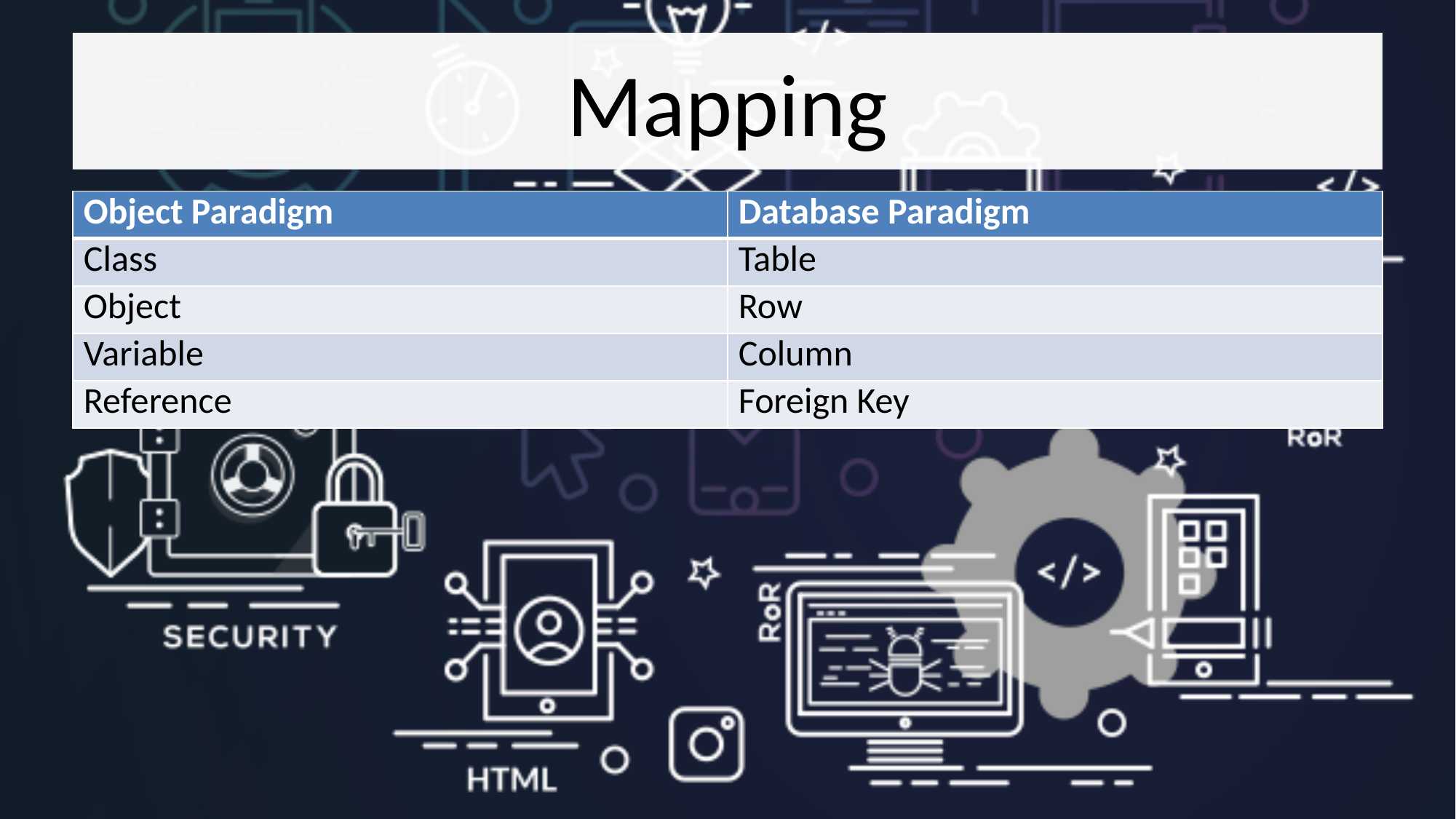

# Mapping
| Object Paradigm | Database Paradigm |
| --- | --- |
| Class | Table |
| Object | Row |
| Variable | Column |
| Reference | Foreign Key |